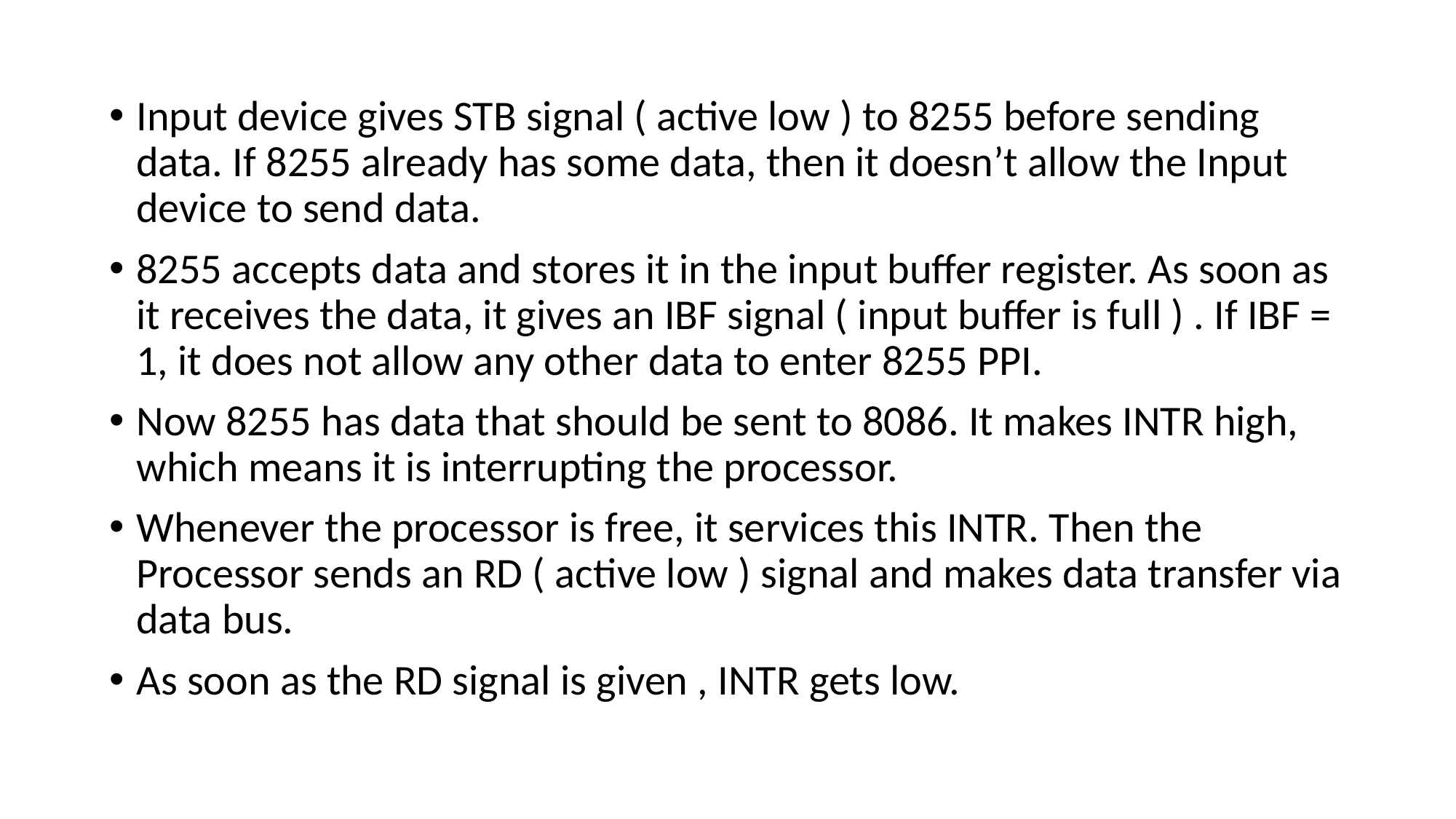

Input device gives STB signal ( active low ) to 8255 before sending data. If 8255 already has some data, then it doesn’t allow the Input device to send data.
8255 accepts data and stores it in the input buffer register. As soon as it receives the data, it gives an IBF signal ( input buffer is full ) . If IBF = 1, it does not allow any other data to enter 8255 PPI.
Now 8255 has data that should be sent to 8086. It makes INTR high, which means it is interrupting the processor.
Whenever the processor is free, it services this INTR. Then the Processor sends an RD ( active low ) signal and makes data transfer via data bus.
As soon as the RD signal is given , INTR gets low.